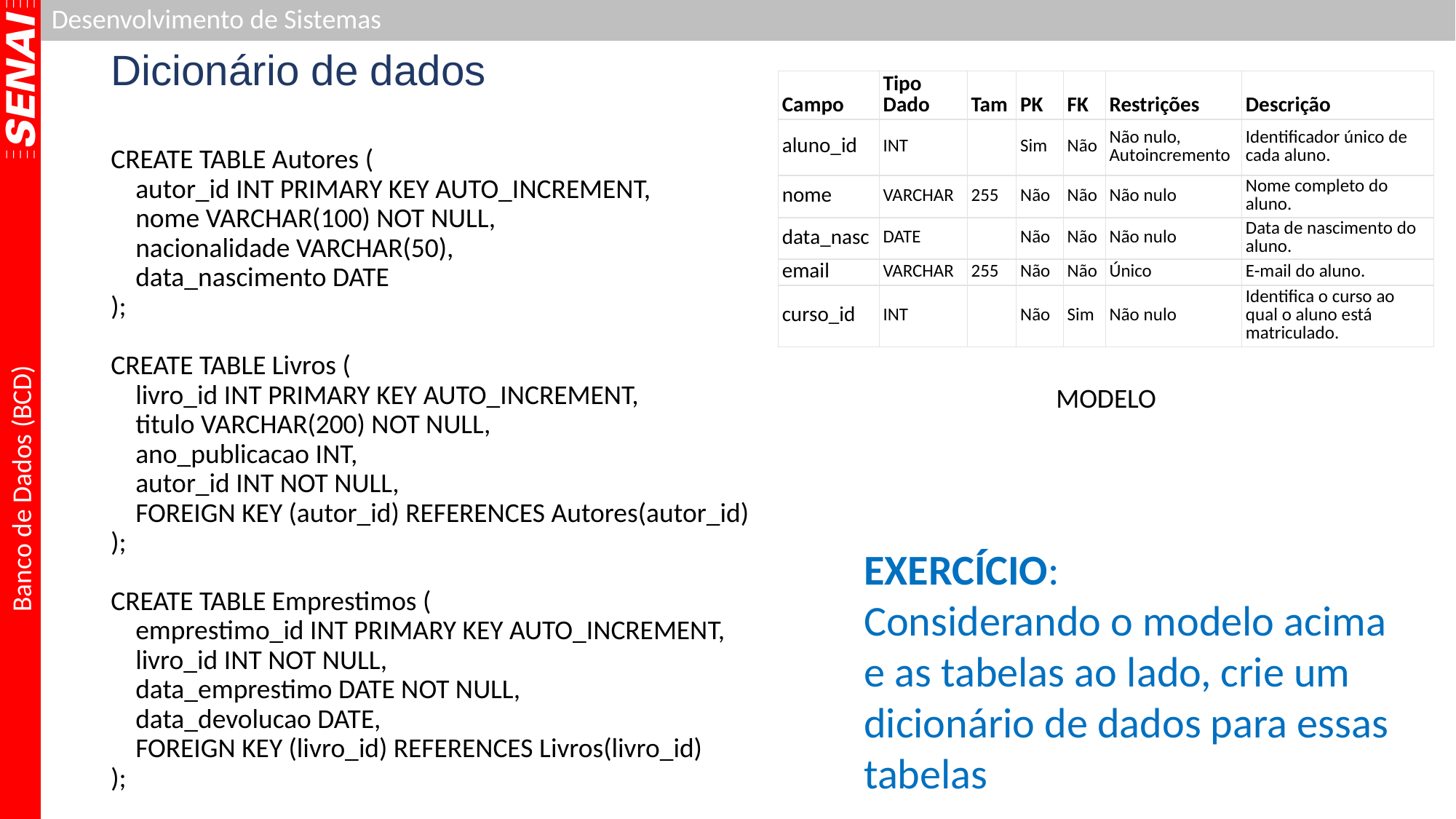

# Dicionário de dados
| Campo | Tipo Dado | Tam | PK | FK | Restrições | Descrição |
| --- | --- | --- | --- | --- | --- | --- |
| aluno\_id | INT |  | Sim | Não | Não nulo, Autoincremento | Identificador único de cada aluno. |
| nome | VARCHAR | 255 | Não | Não | Não nulo | Nome completo do aluno. |
| data\_nasc | DATE |  | Não | Não | Não nulo | Data de nascimento do aluno. |
| email | VARCHAR | 255 | Não | Não | Único | E-mail do aluno. |
| curso\_id | INT |  | Não | Sim | Não nulo | Identifica o curso ao qual o aluno está matriculado. |
CREATE TABLE Autores (
    autor_id INT PRIMARY KEY AUTO_INCREMENT,
    nome VARCHAR(100) NOT NULL,
    nacionalidade VARCHAR(50),
    data_nascimento DATE
);

CREATE TABLE Livros (
    livro_id INT PRIMARY KEY AUTO_INCREMENT,
    titulo VARCHAR(200) NOT NULL,
    ano_publicacao INT,
    autor_id INT NOT NULL,
    FOREIGN KEY (autor_id) REFERENCES Autores(autor_id)
);

CREATE TABLE Emprestimos (
    emprestimo_id INT PRIMARY KEY AUTO_INCREMENT,
    livro_id INT NOT NULL,
    data_emprestimo DATE NOT NULL,
    data_devolucao DATE,
    FOREIGN KEY (livro_id) REFERENCES Livros(livro_id)
);
MODELO
EXERCÍCIO:
Considerando o modelo acima e as tabelas ao lado, crie um dicionário de dados para essas tabelas